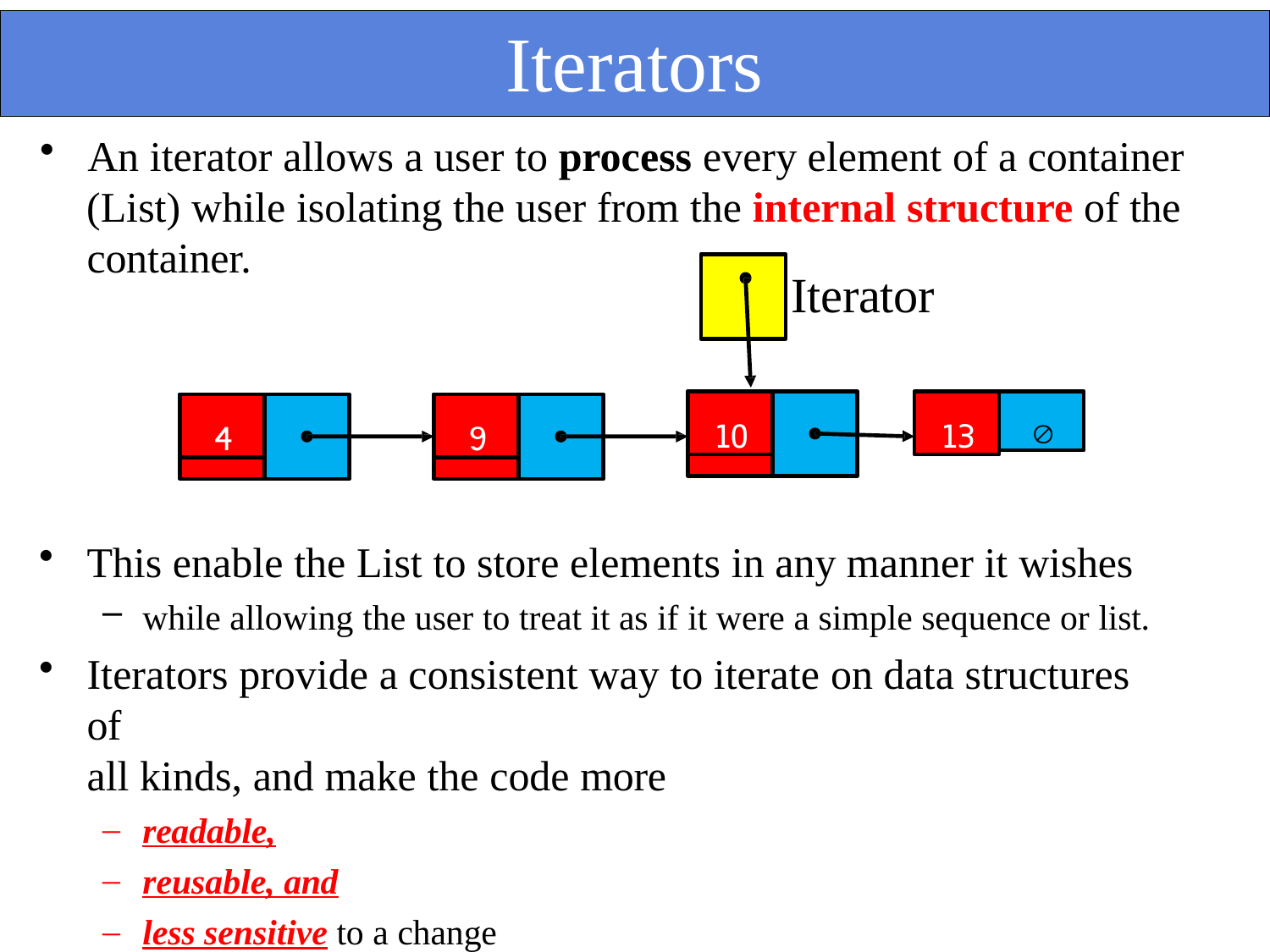

# Iterators
An iterator allows a user to process every element of a container
(List) while isolating the user from the internal structure of the
container.

Iterator

10
13
∅

4
9
This enable the List to store elements in any manner it wishes
while allowing the user to treat it as if it were a simple sequence or list.
Iterators provide a consistent way to iterate on data structures of
all kinds, and make the code more
readable,
reusable, and
less sensitive to a change